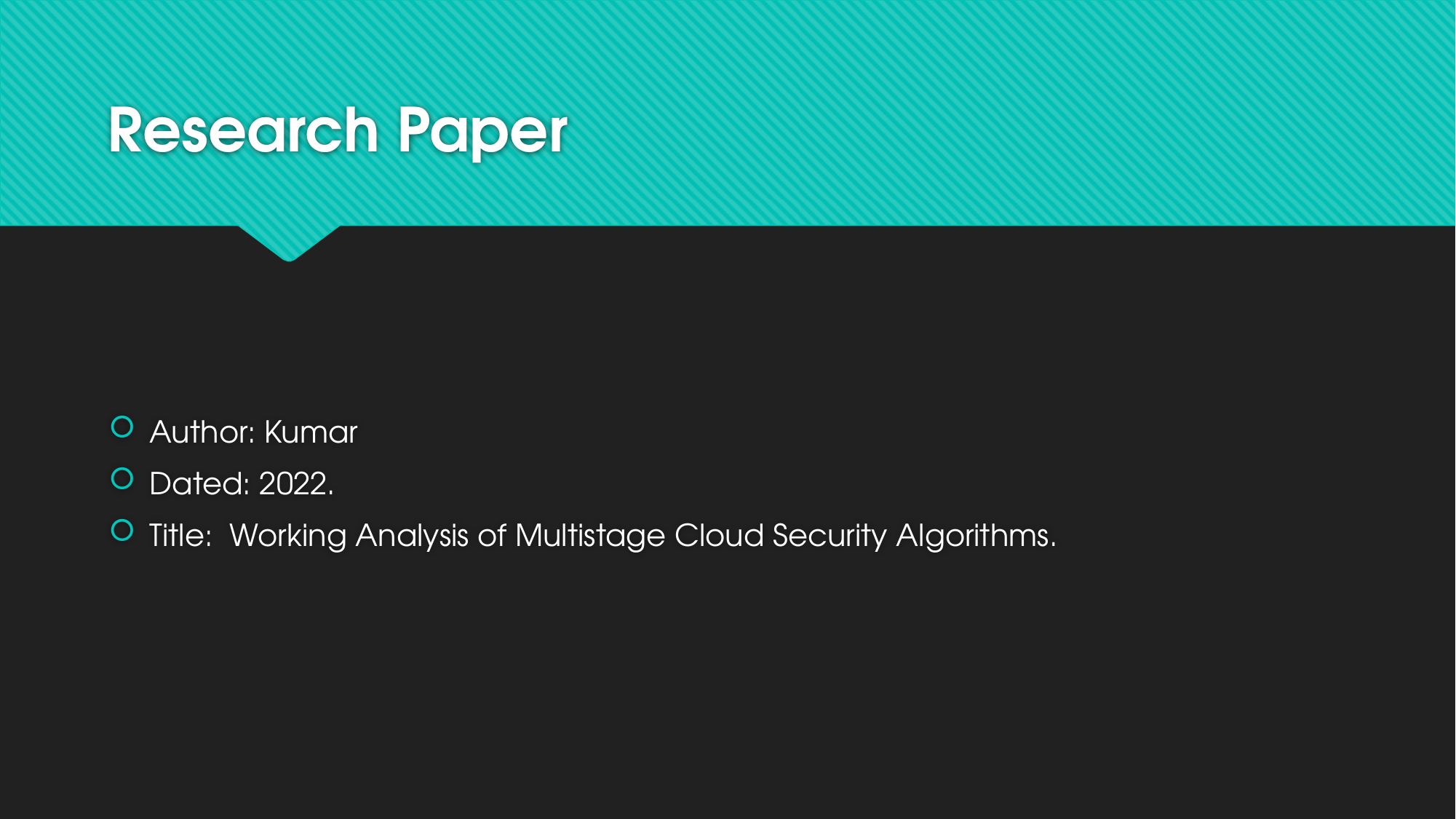

# Research Paper
Author: Kumar
Dated: 2022.
Title:  Working Analysis of Multistage Cloud Security Algorithms.